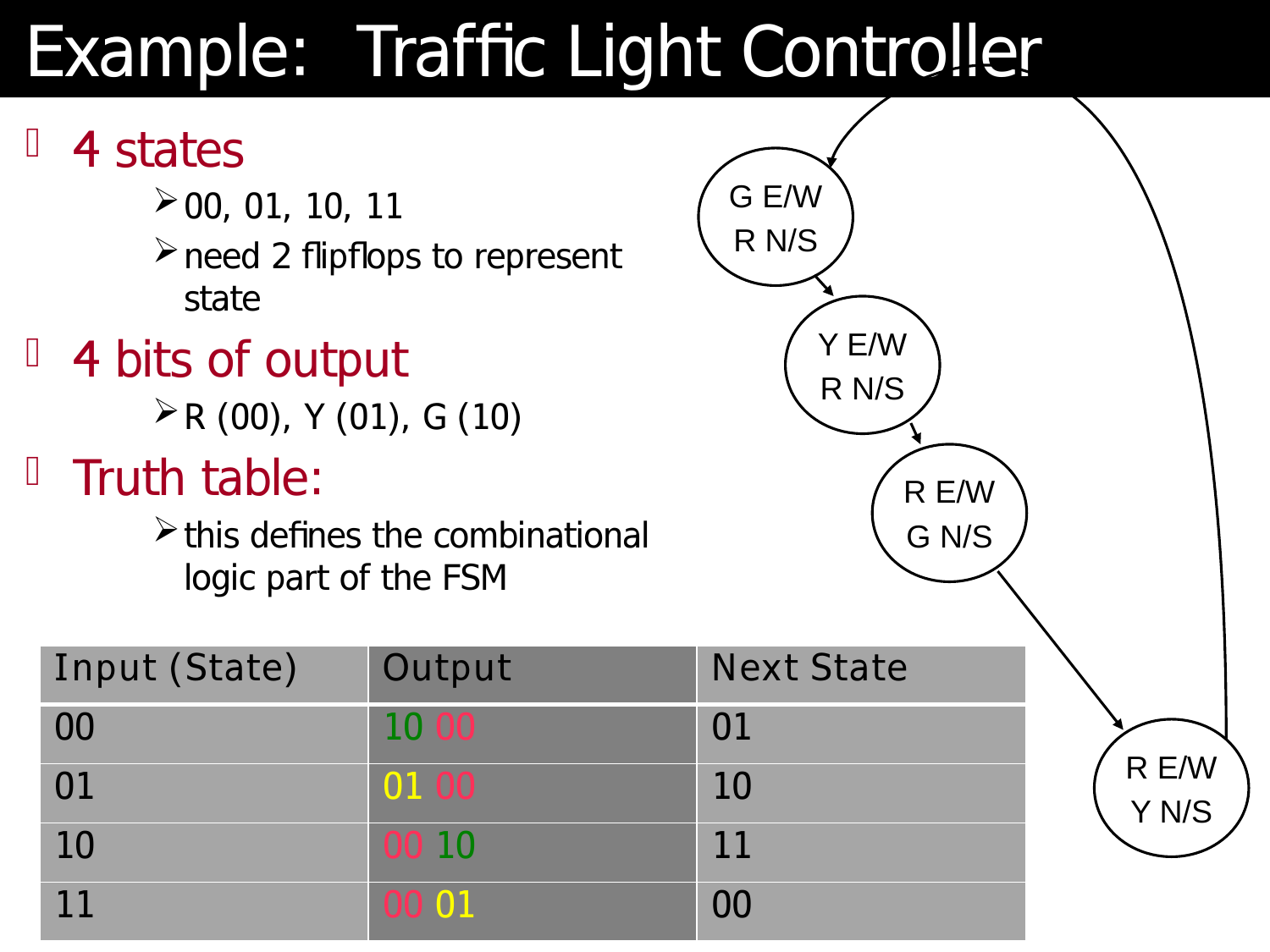

# Example:  Traffic Light Controller
4 states
00, 01, 10, 11
need 2 flipflops to represent state
4 bits of output
R (00), Y (01), G (10)
Truth table:
this defines the combinational logic part of the FSM
G E/W
R N/S

Y E/W
R N/S

R E/W
G N/S

R E/W
Y N/S
| Input (State) | Output | Next State |
| --- | --- | --- |
| 00 | 10 00 | 01 |
| 01 | 01 00 | 10 |
| 10 | 00 10 | 11 |
| 11 | 00 01 | 00 |